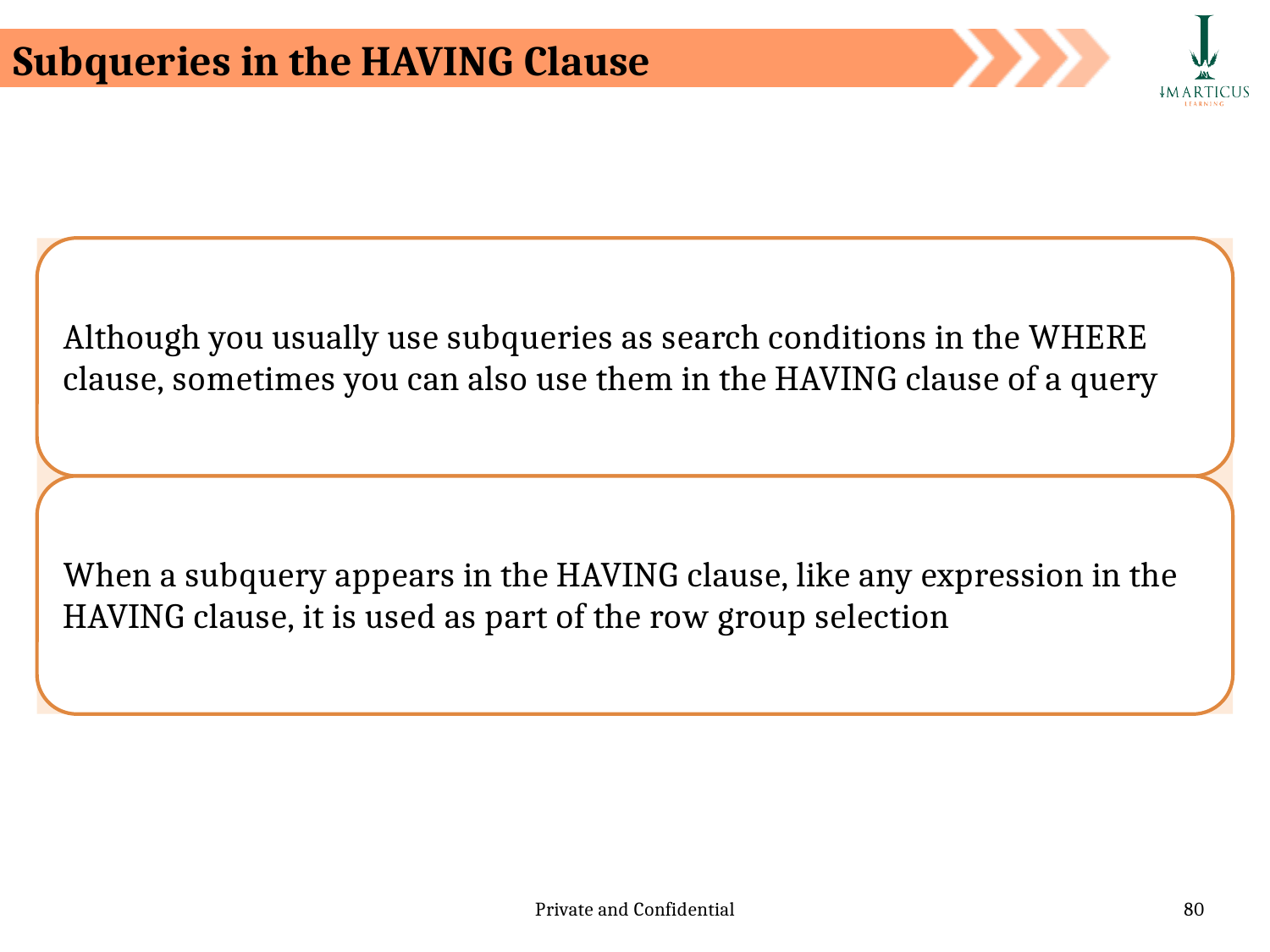

Subqueries in the HAVING Clause

Although you usually use subqueries as search conditions in the WHERE clause, sometimes you can also use them in the HAVING clause of a query
When a subquery appears in the HAVING clause, like any expression in the HAVING clause, it is used as part of the row group selection